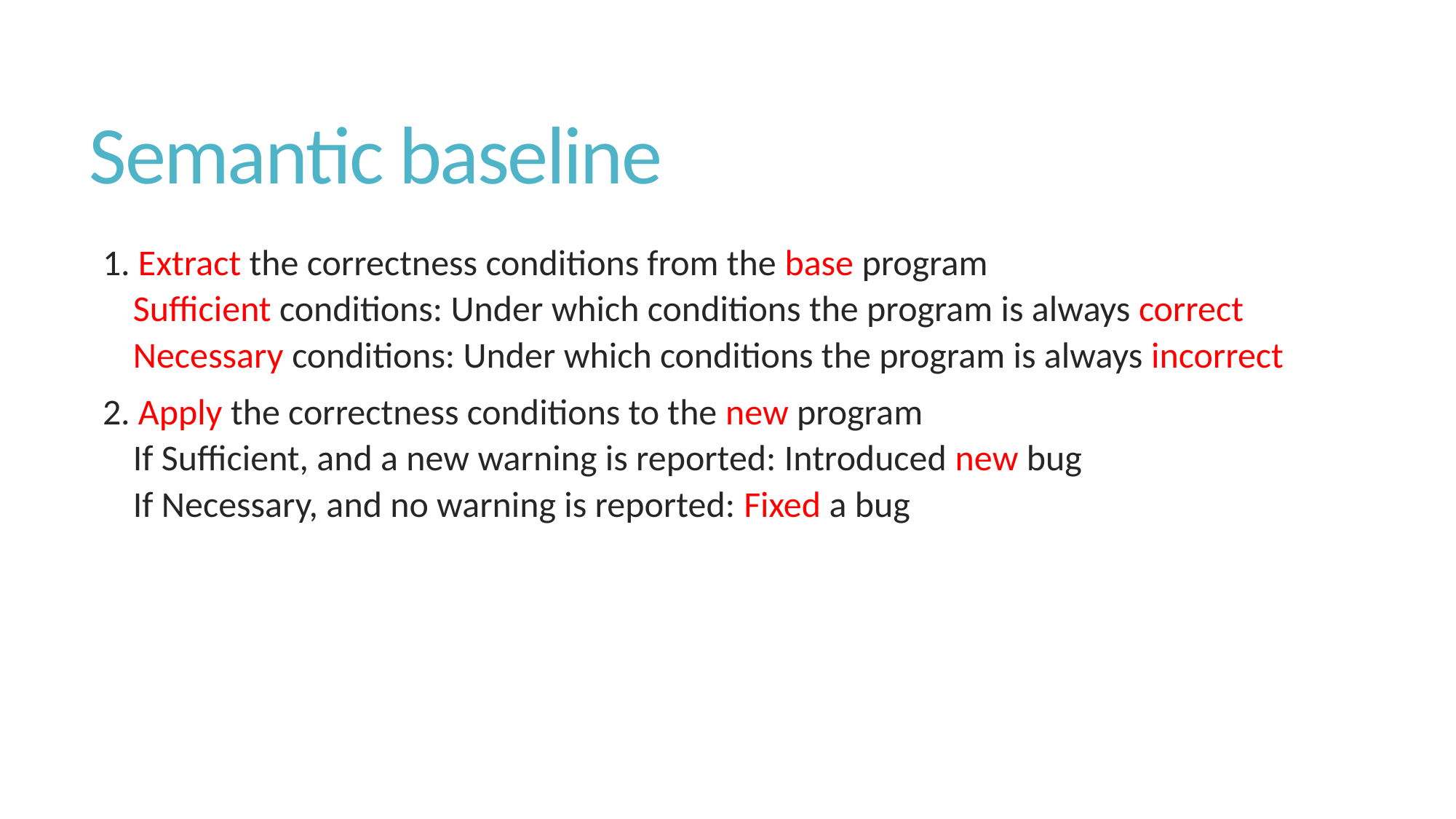

# Semantic baseline
1. Extract the correctness conditions from the base program
Sufficient conditions: Under which conditions the program is always correct
Necessary conditions: Under which conditions the program is always incorrect
2. Apply the correctness conditions to the new program
If Sufficient, and a new warning is reported: Introduced new bug
If Necessary, and no warning is reported: Fixed a bug